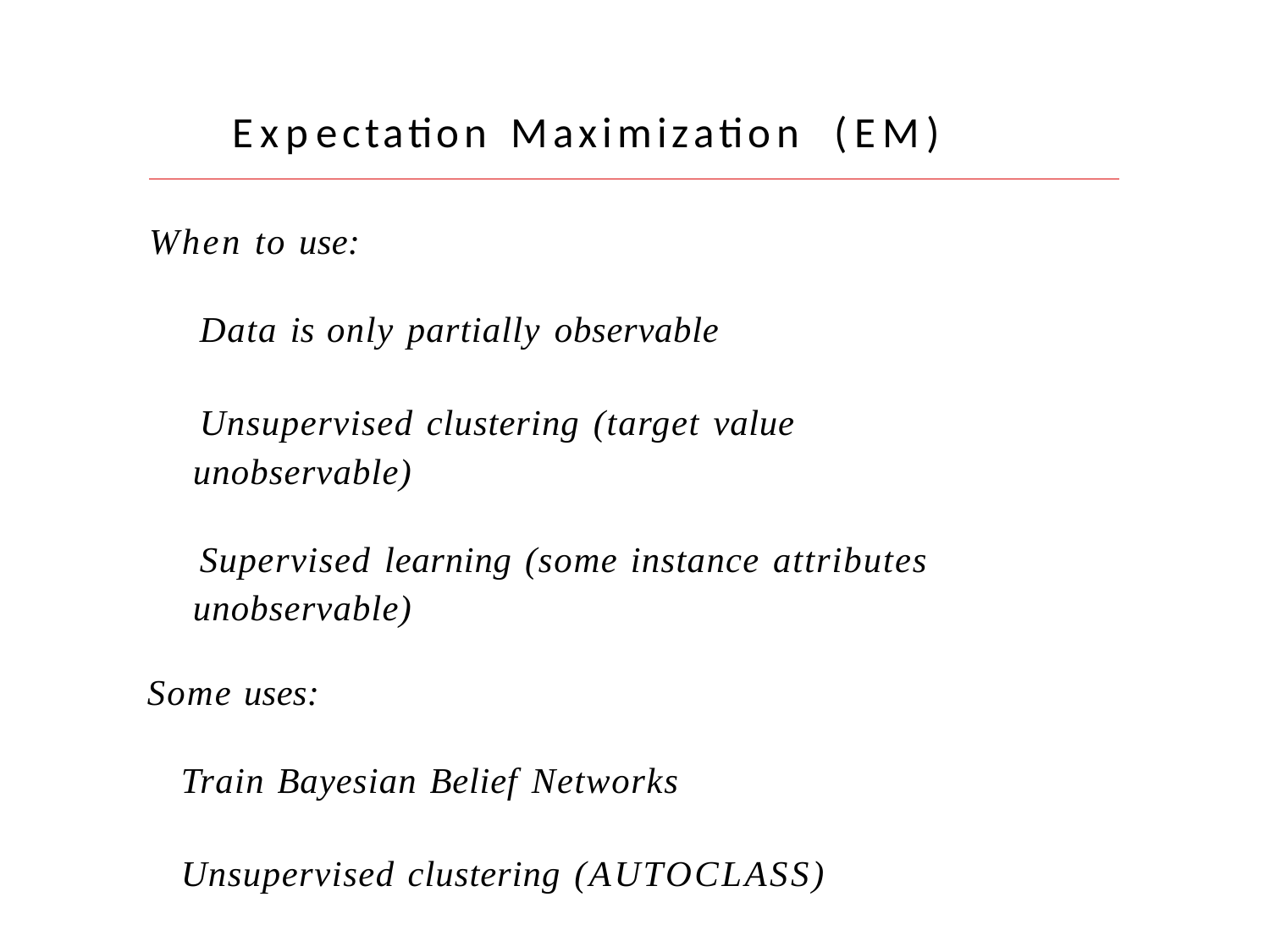

# Expectation  Maximization	(EM)

When to use:
  Data is only partially observable
  Unsupervised clustering (target value  unobservable)
  Supervised learning (some instance attributes  unobservable)

Some uses:
  Train Bayesian Belief Networks
  Unsupervised clustering (AUTOCLASS)
  Learning Hidden Markov Models